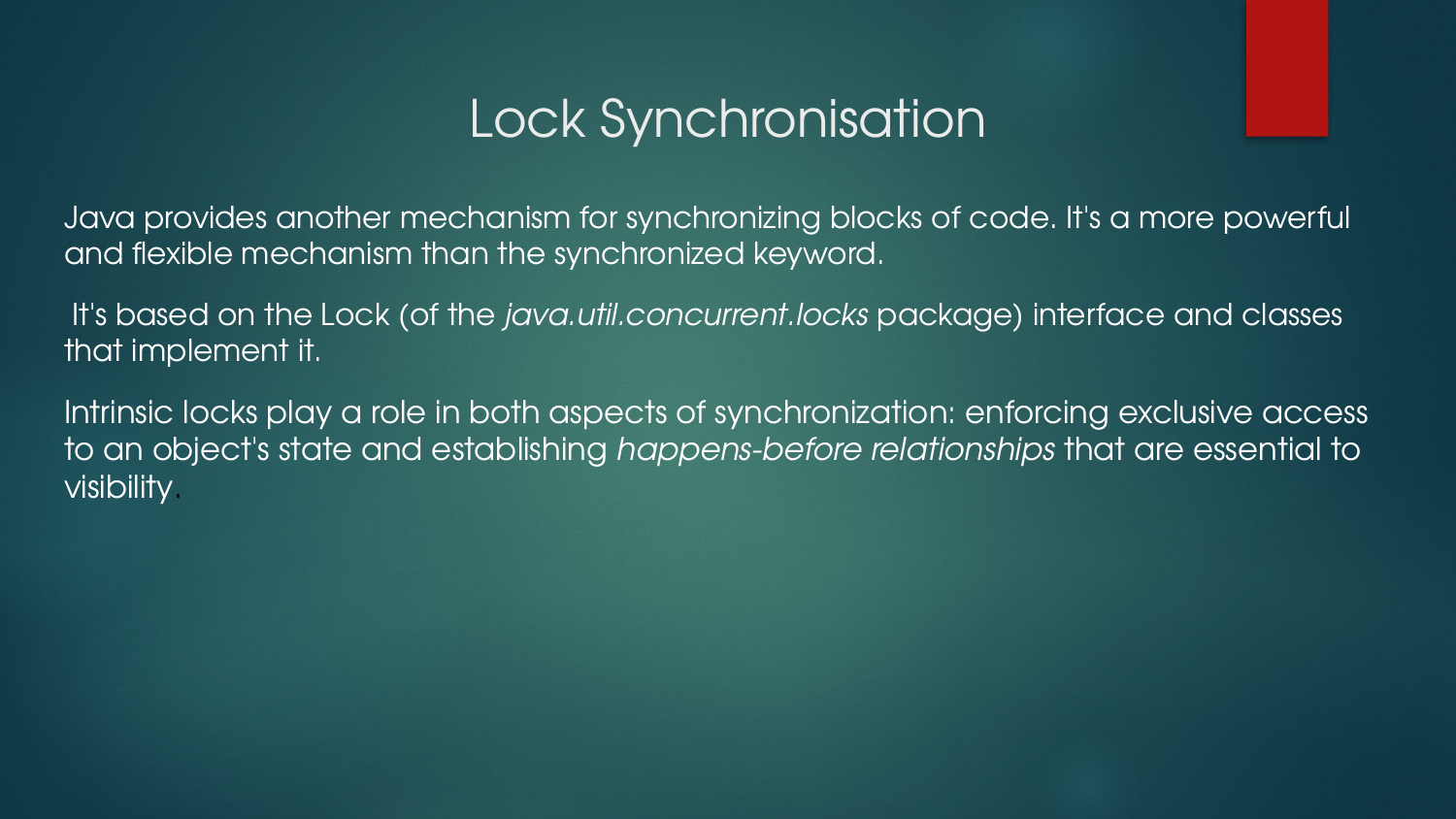

# Lock Synchronisation
Java provides another mechanism for synchronizing blocks of code. It's a more powerful and flexible mechanism than the synchronized keyword.
 It's based on the Lock (of the java.util.concurrent.locks package) interface and classes that implement it.
Intrinsic locks play a role in both aspects of synchronization: enforcing exclusive access to an object's state and establishing happens-before relationships that are essential to visibility.